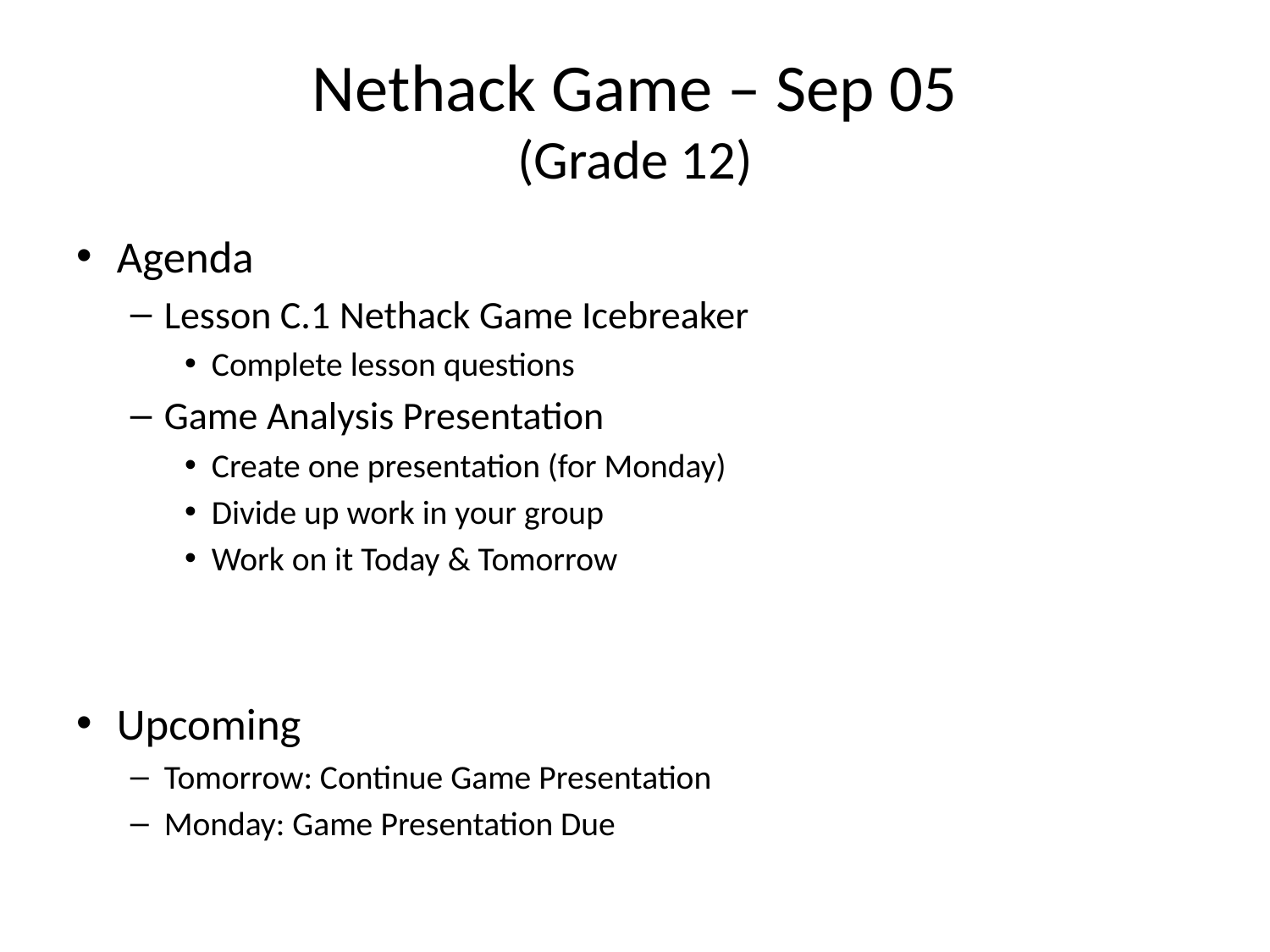

# Nethack Game – Sep 05 (Grade 12)
Agenda
Lesson C.1 Nethack Game Icebreaker
Complete lesson questions
Game Analysis Presentation
Create one presentation (for Monday)
Divide up work in your group
Work on it Today & Tomorrow

Upcoming
Tomorrow: Continue Game Presentation
Monday: Game Presentation Due